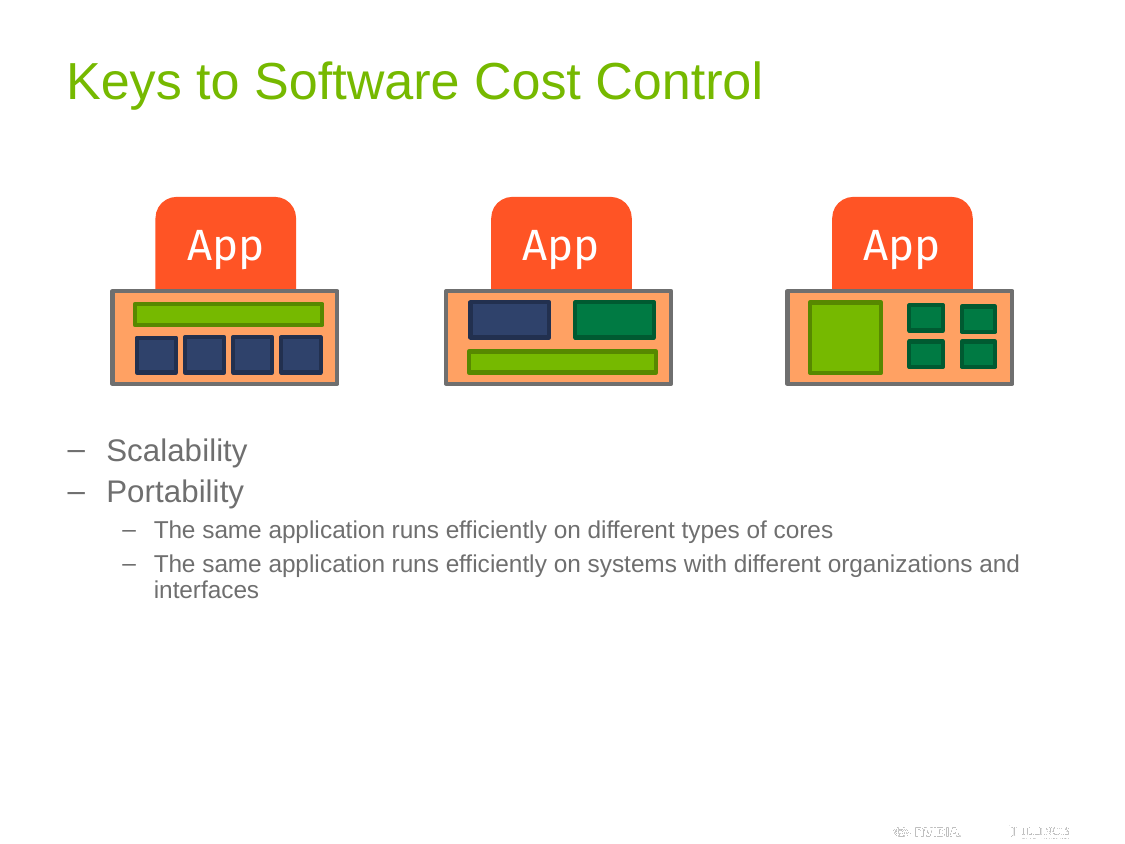

# Keys to Software Cost Control

Scalability
Portability
The same application runs efficiently on different types of cores
The same application runs efficiently on systems with different organizations and interfaces
App

App

App